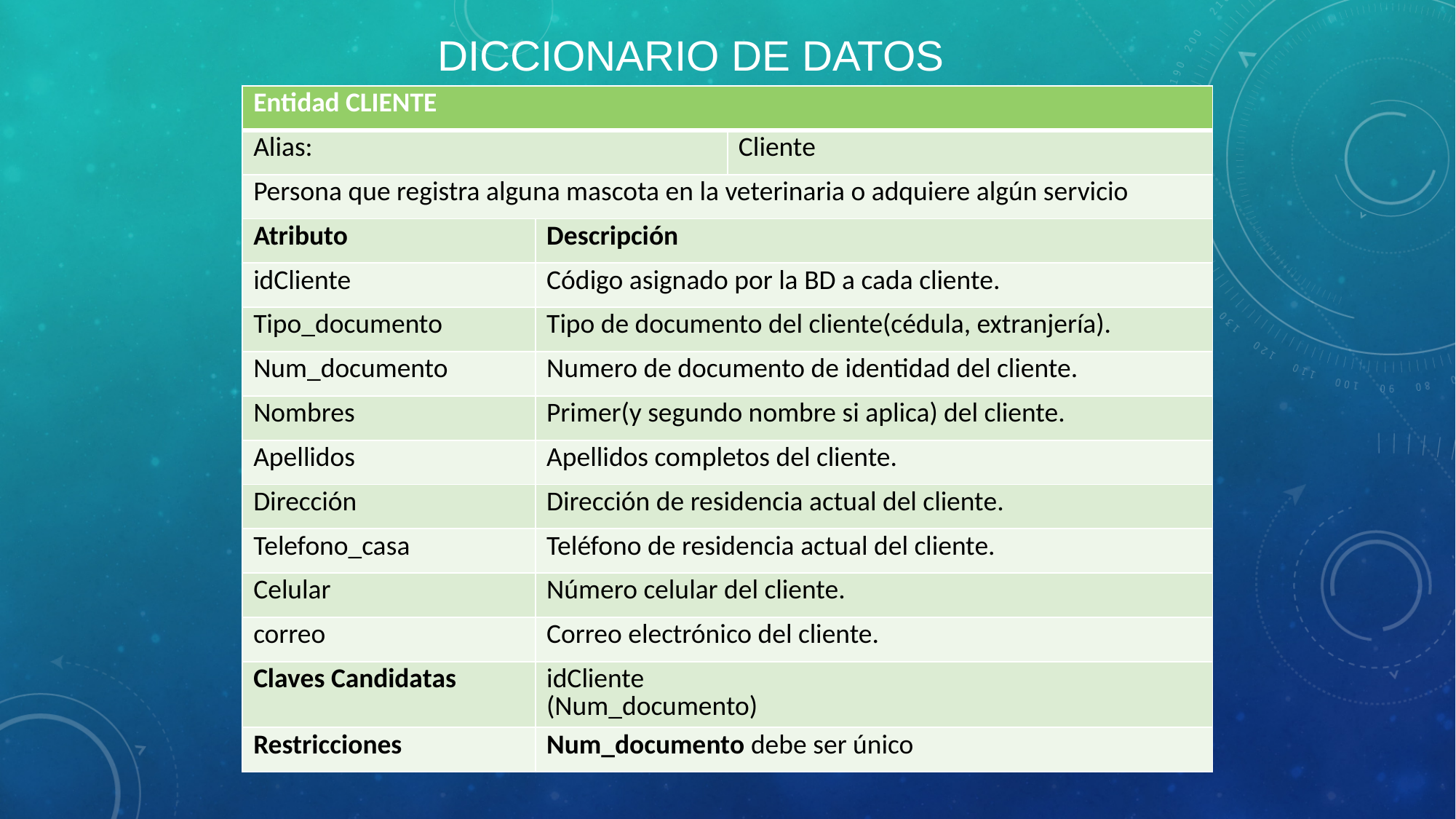

# DICCIONARIO DE DATOS
| Entidad CLIENTE |  |  |
| --- | --- | --- |
| Alias: |  | Cliente |
| Persona que registra alguna mascota en la veterinaria o adquiere algún servicio |  |  |
| Atributo | Descripción |  |
| idCliente | Código asignado por la BD a cada cliente. |  |
| Tipo\_documento | Tipo de documento del cliente(cédula, extranjería). |  |
| Num\_documento | Numero de documento de identidad del cliente. |  |
| Nombres | Primer(y segundo nombre si aplica) del cliente. |  |
| Apellidos | Apellidos completos del cliente. |  |
| Dirección | Dirección de residencia actual del cliente. |  |
| Telefono\_casa | Teléfono de residencia actual del cliente. |  |
| Celular | Número celular del cliente. |  |
| correo | Correo electrónico del cliente. |  |
| Claves Candidatas | idCliente (Num\_documento) |  |
| Restricciones | Num\_documento debe ser único |  |